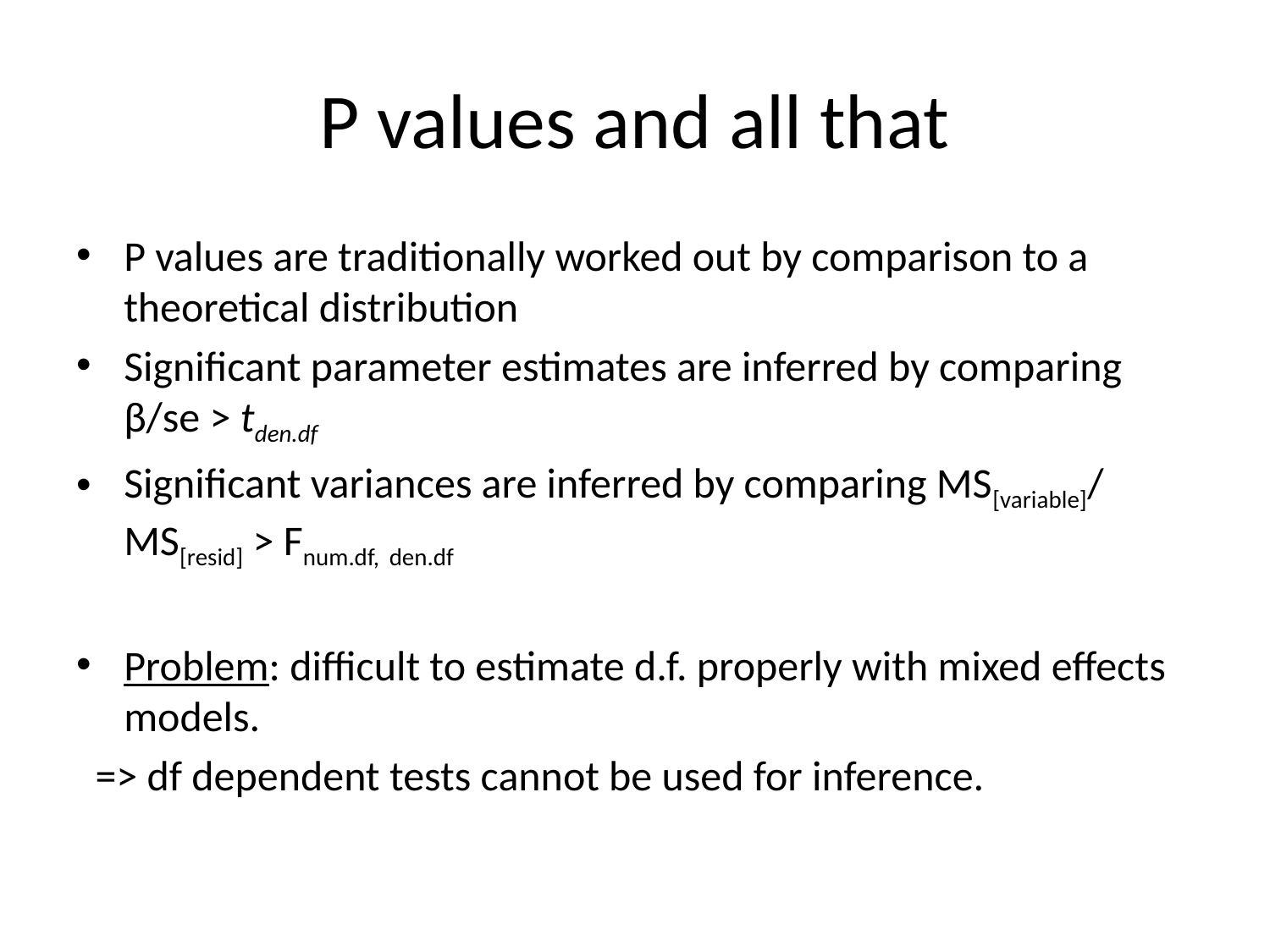

# P values and all that
P values are traditionally worked out by comparison to a theoretical distribution
Significant parameter estimates are inferred by comparing  β/se > tden.df
Significant variances are inferred by comparing MS[variable]/ MS[resid] > Fnum.df, den.df

Problem: difficult to estimate d.f. properly with mixed effects models.
  => df dependent tests cannot be used for inference.